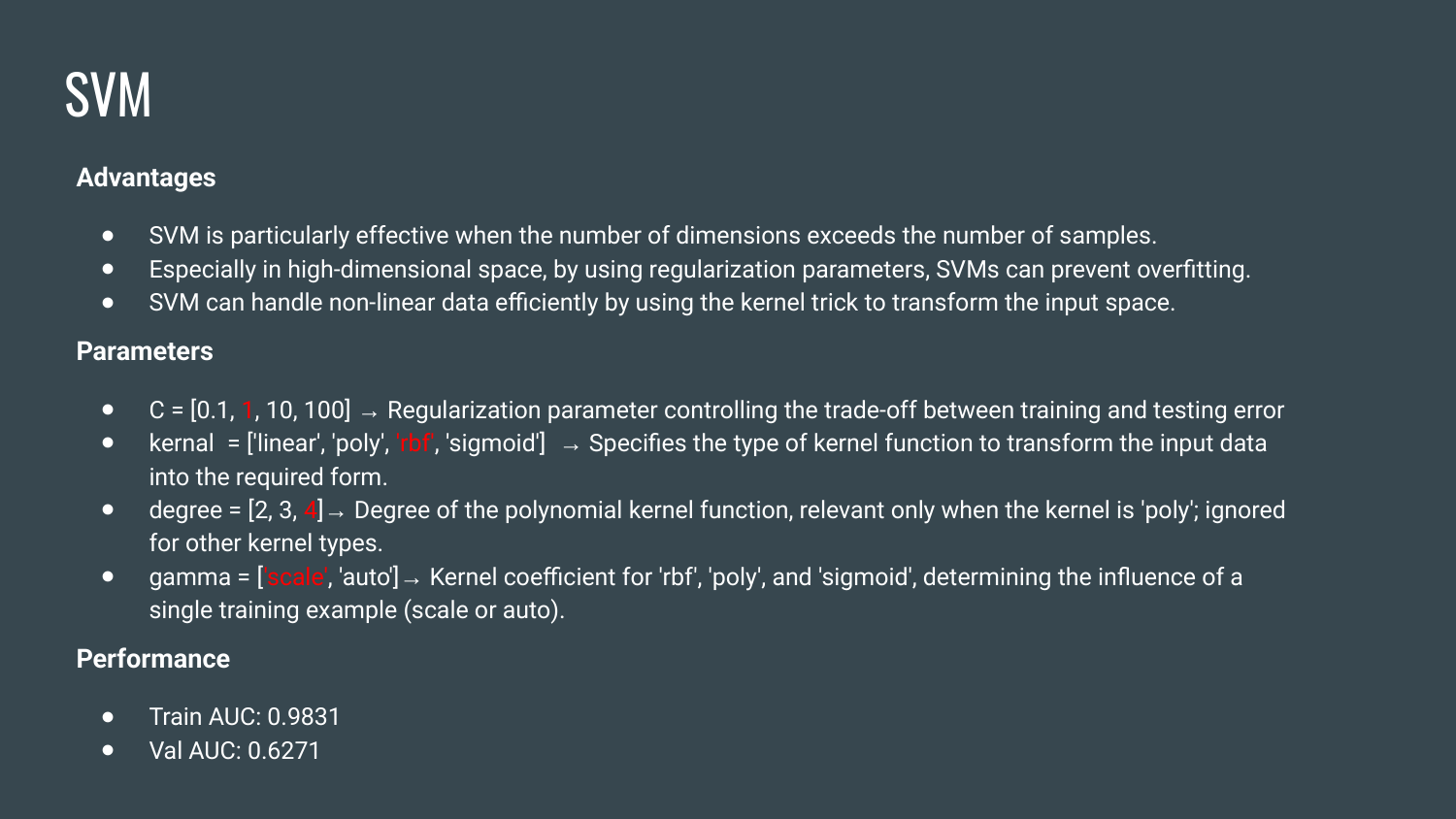

# SVM
Advantages
SVM is particularly effective when the number of dimensions exceeds the number of samples.
Especially in high-dimensional space, by using regularization parameters, SVMs can prevent overfitting.
SVM can handle non-linear data efficiently by using the kernel trick to transform the input space.
Parameters
C = [0.1, 1, 10, 100] → Regularization parameter controlling the trade-off between training and testing error
kernal = ['linear', 'poly', 'rbf', 'sigmoid'] → Specifies the type of kernel function to transform the input data into the required form.
degree = [2, 3, 4]→ Degree of the polynomial kernel function, relevant only when the kernel is 'poly'; ignored for other kernel types.
gamma = ['scale', 'auto']→ Kernel coefficient for 'rbf', 'poly', and 'sigmoid', determining the influence of a single training example (scale or auto).
Performance
Train AUC: 0.9831
Val AUC: 0.6271